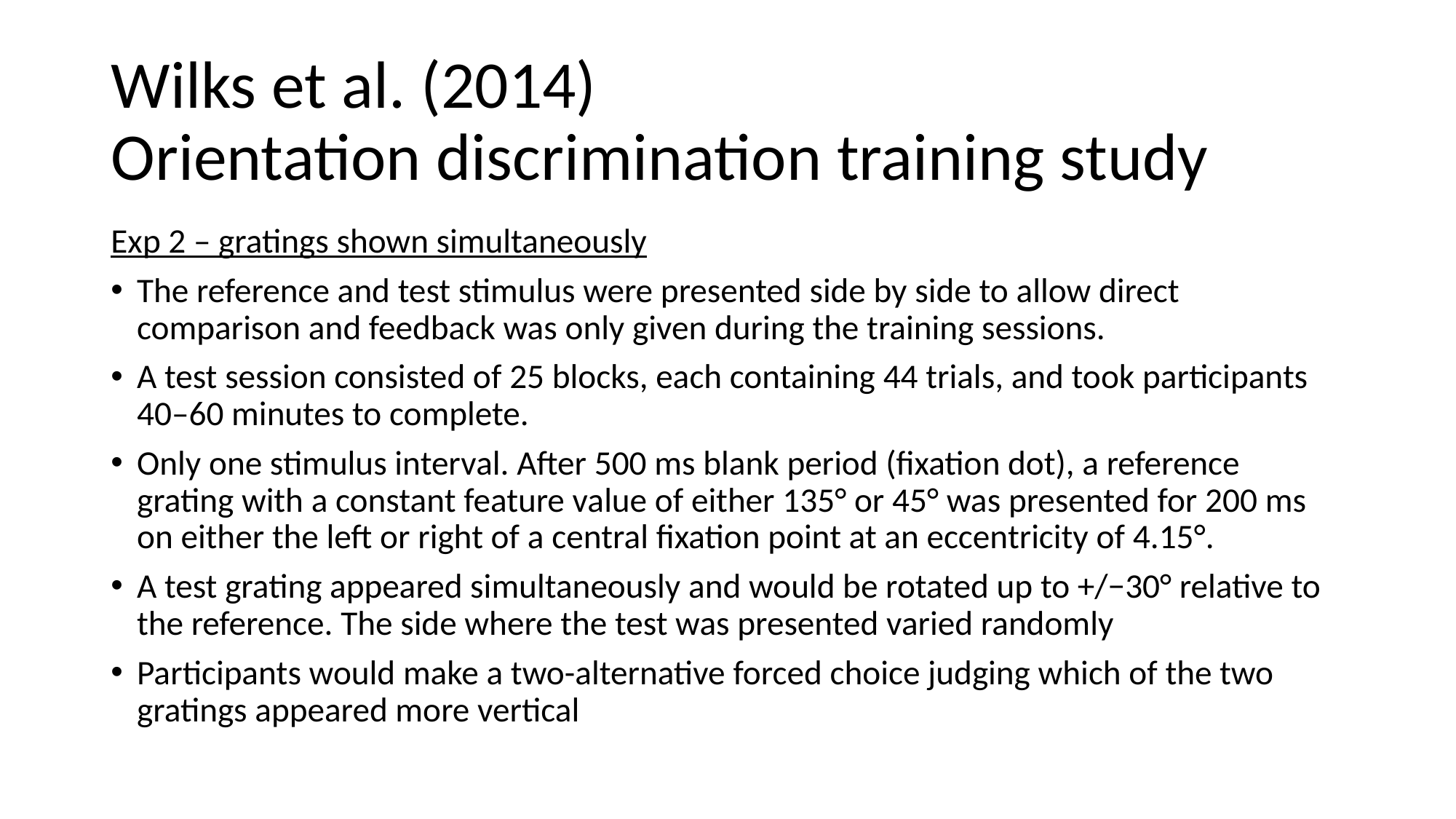

# Wilks et al. (2014) Orientation discrimination training study
Exp 2 – gratings shown simultaneously
The reference and test stimulus were presented side by side to allow direct comparison and feedback was only given during the training sessions.
A test session consisted of 25 blocks, each containing 44 trials, and took participants 40–60 minutes to complete.
Only one stimulus interval. After 500 ms blank period (fixation dot), a reference grating with a constant feature value of either 135° or 45° was presented for 200 ms on either the left or right of a central fixation point at an eccentricity of 4.15°.
A test grating appeared simultaneously and would be rotated up to +/−30° relative to the reference. The side where the test was presented varied randomly
Participants would make a two-alternative forced choice judging which of the two gratings appeared more vertical